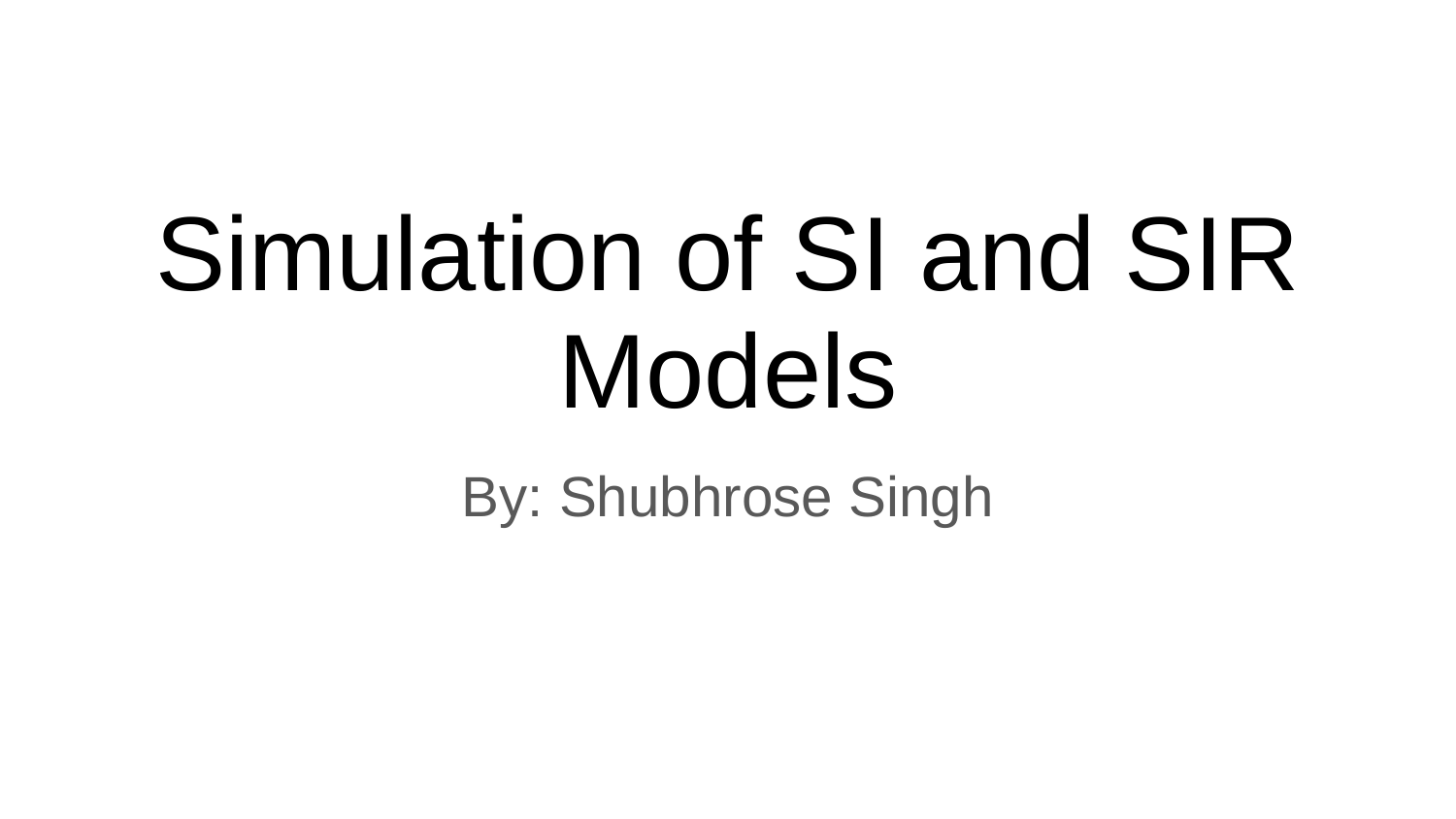

# Simulation of SI and SIR Models
By: Shubhrose Singh